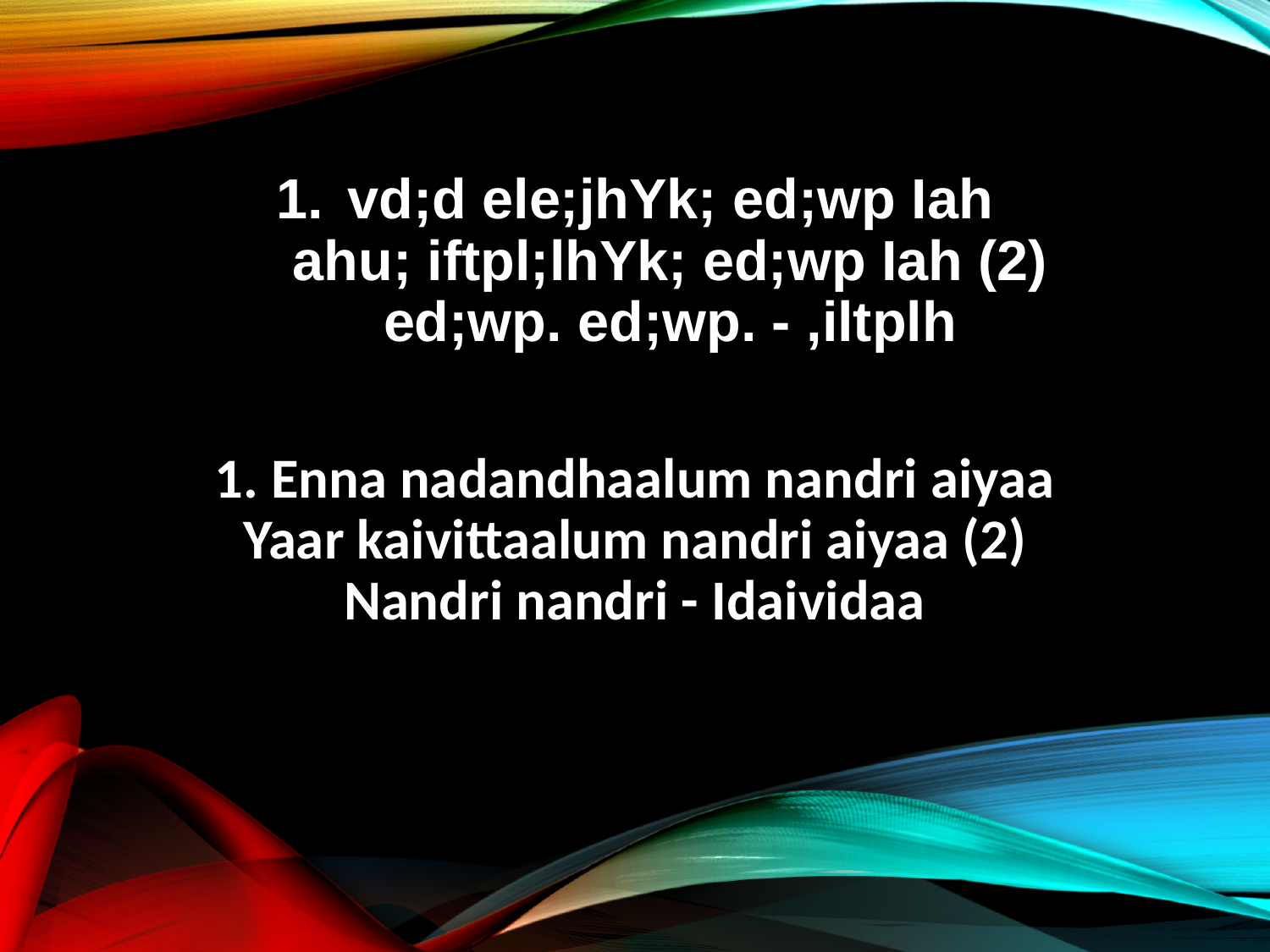

vd;d ele;jhYk; ed;wp Iah
ahu; iftpl;lhYk; ed;wp Iah (2)
ed;wp. ed;wp. - ,iltplh

1. Enna nadandhaalum nandri aiyaa
Yaar kaivittaalum nandri aiyaa (2)
Nandri nandri - Idaividaa